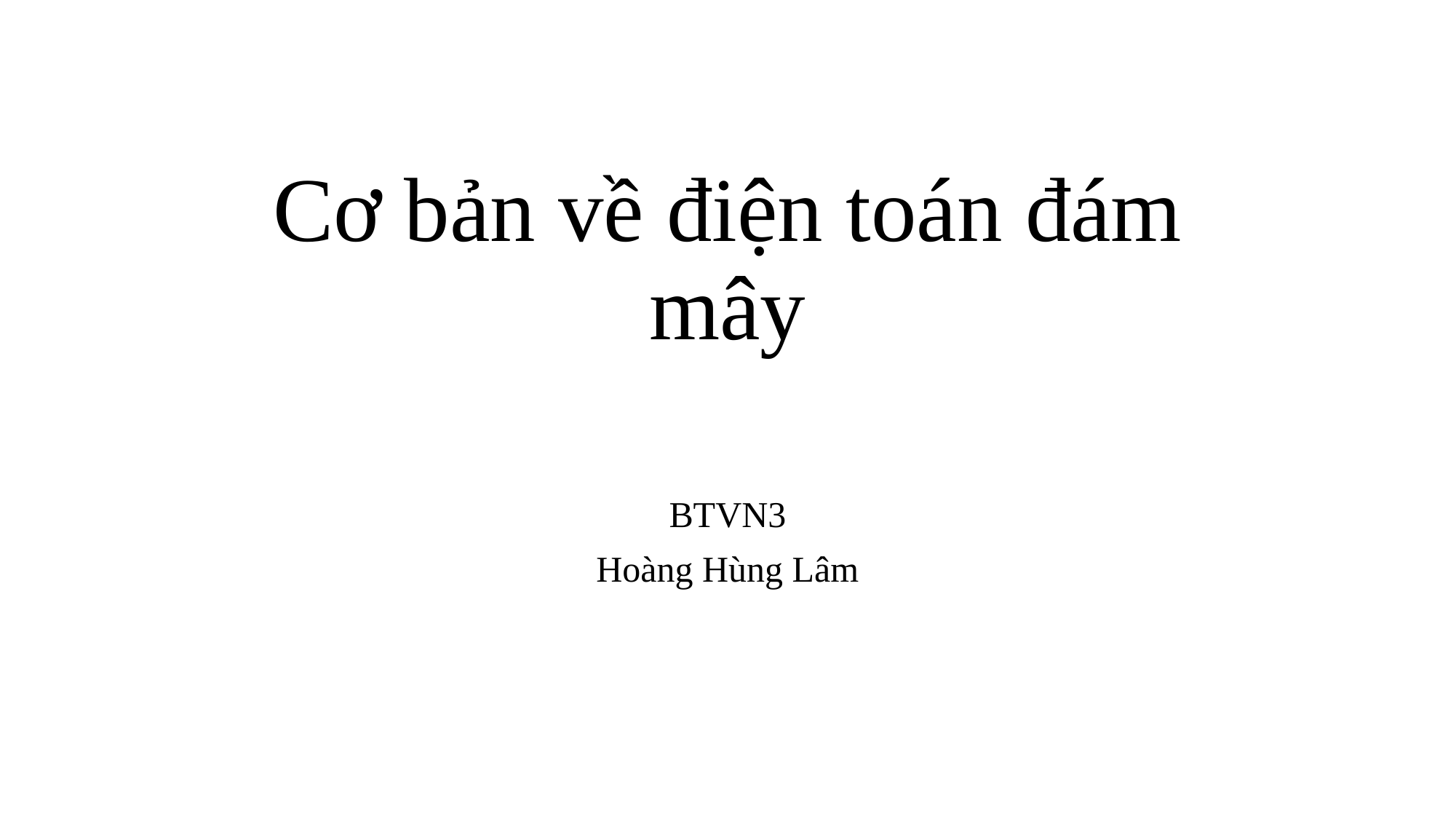

# Cơ bản về điện toán đám mây
BTVN3
Hoàng Hùng Lâm